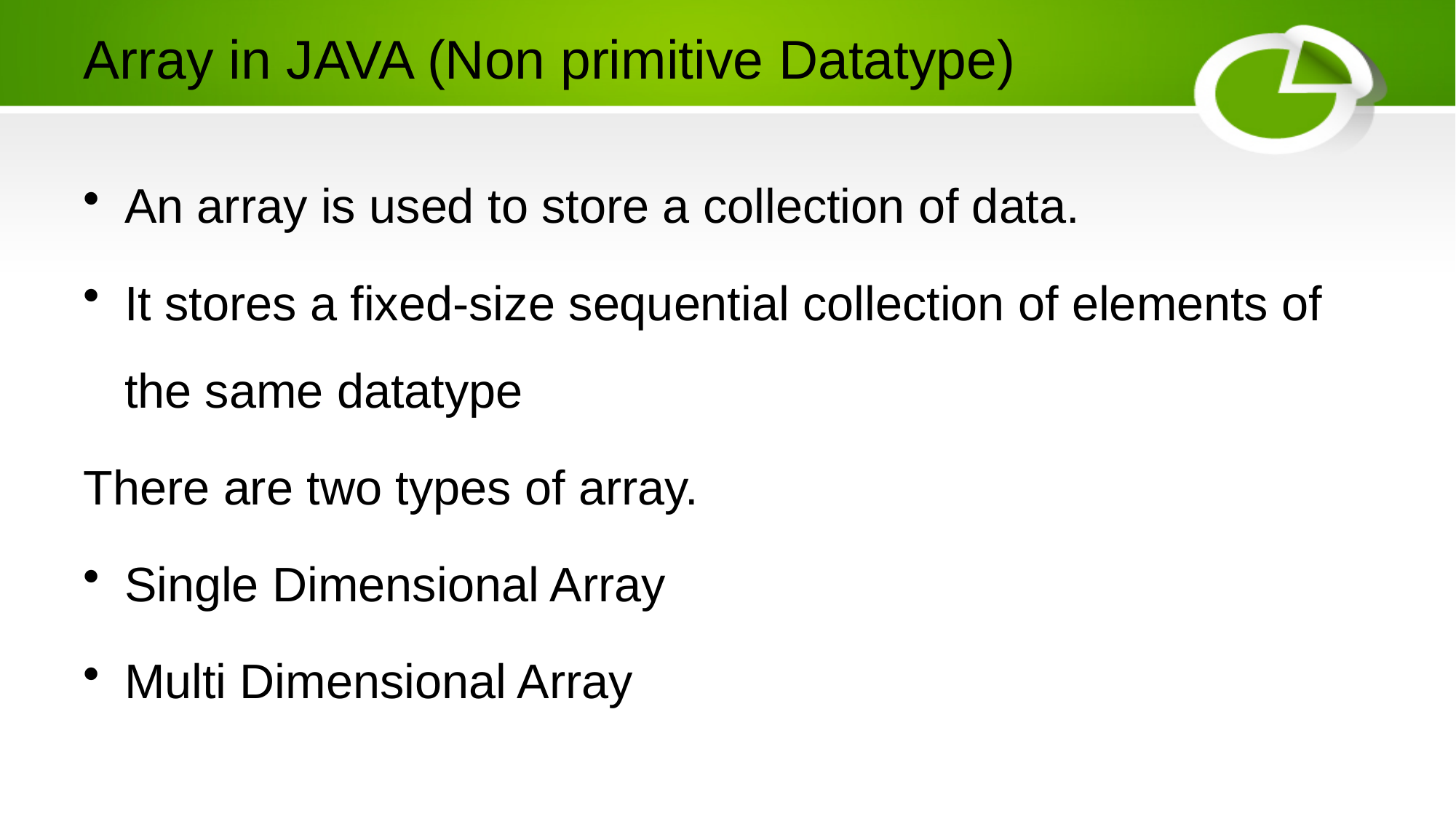

# Array in JAVA (Non primitive Datatype)
An array is used to store a collection of data.
It stores a fixed-size sequential collection of elements of the same datatype
There are two types of array.
Single Dimensional Array
Multi Dimensional Array